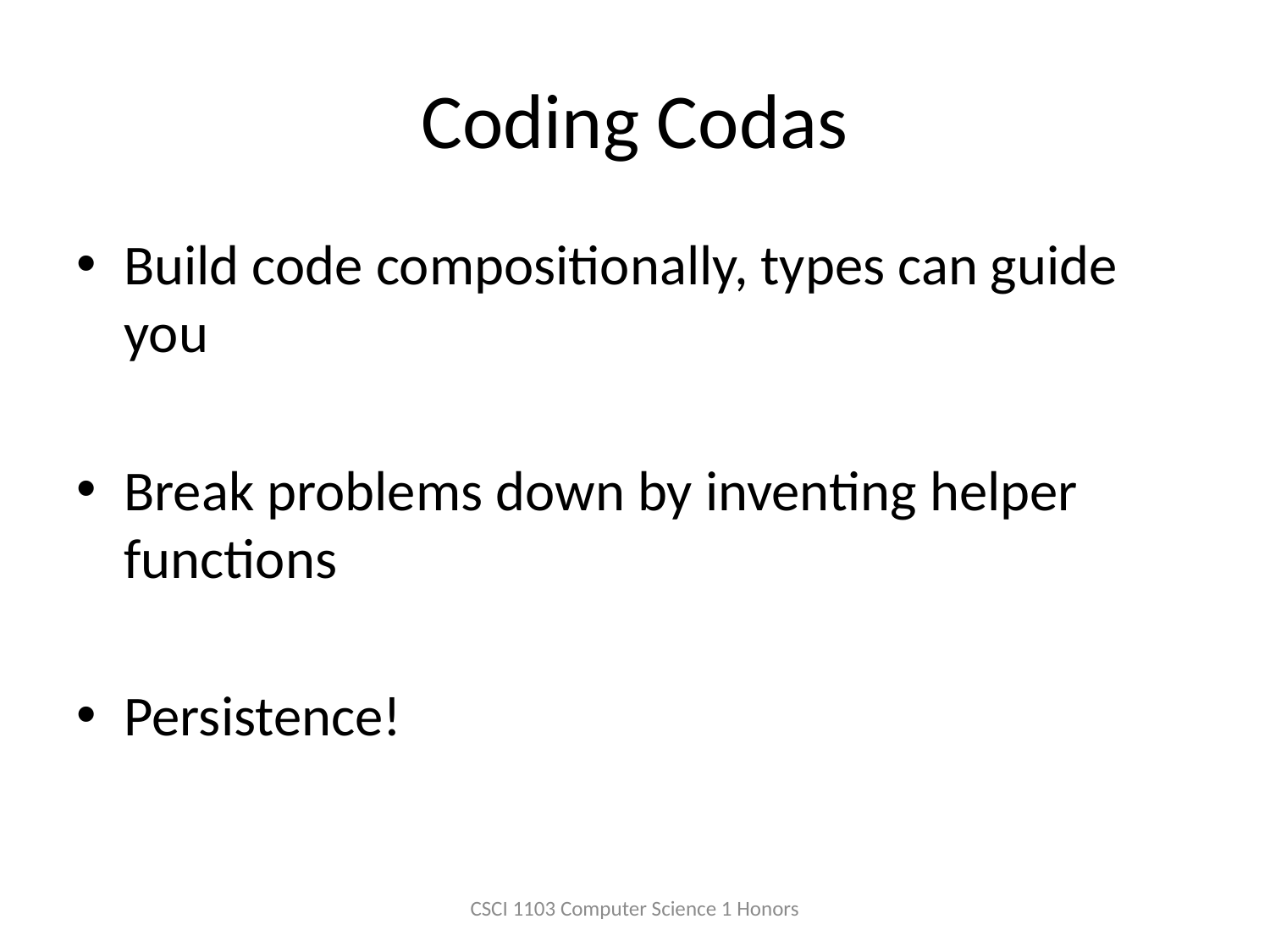

# Coding Codas
Build code compositionally, types can guide you

Break problems down by inventing helper functions

Persistence!

CSCI 1103 Computer Science 1 Honors